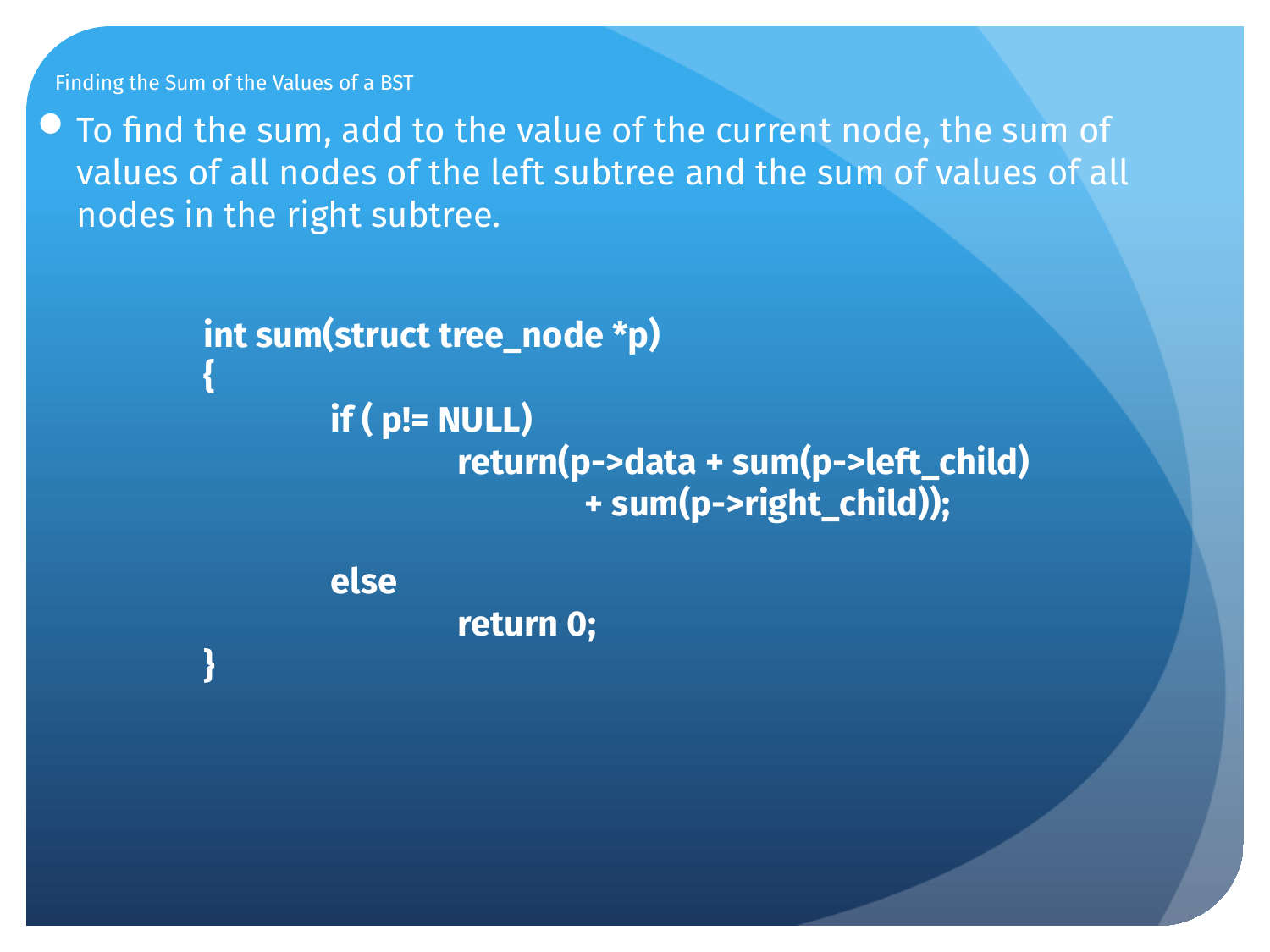

# Finding the Sum of the Values of a BST
To find the sum, add to the value of the current node, the sum of values of all nodes of the left subtree and the sum of values of all nodes in the right subtree.
		int sum(struct tree_node *p)
	{
		if ( p!= NULL)
			return(p->data + sum(p->left_child)
				+ sum(p->right_child));
			else
			return 0;
	}